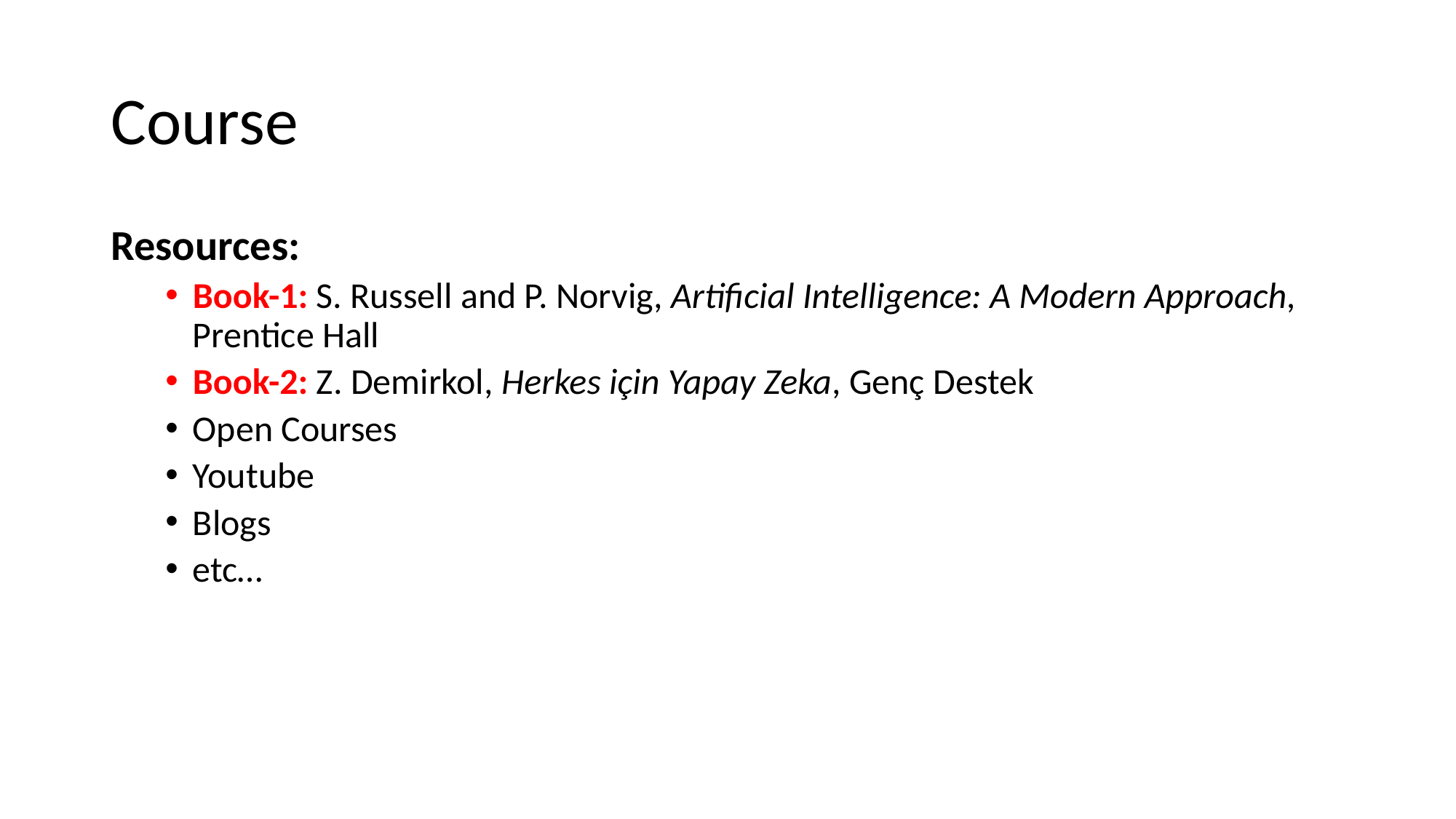

# Course
Resources:
Book-1: S. Russell and P. Norvig, Artificial Intelligence: A Modern Approach, Prentice Hall
Book-2: Z. Demirkol, Herkes için Yapay Zeka, Genç Destek
Open Courses
Youtube
Blogs
etc…